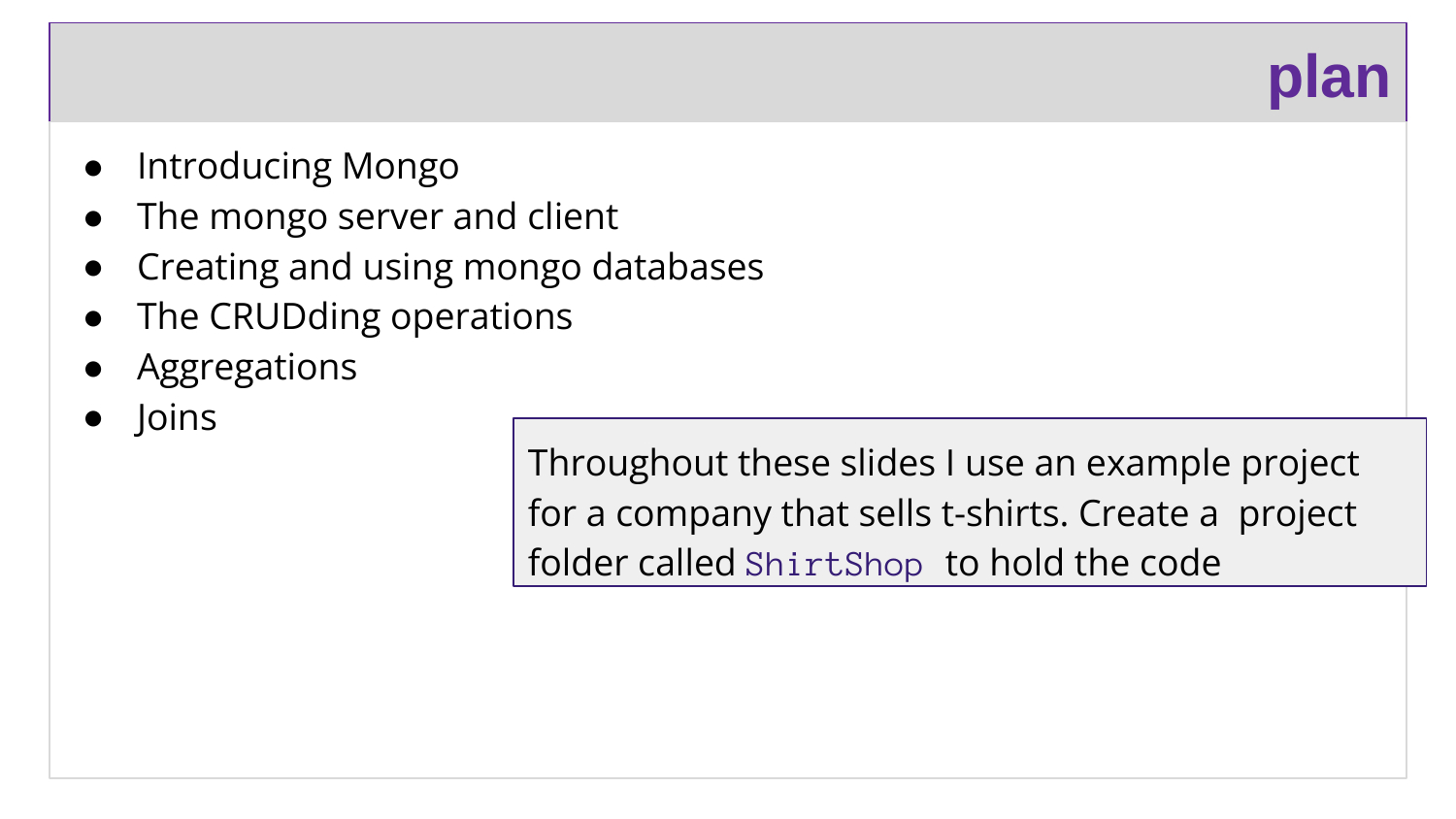

# plan
Introducing Mongo
The mongo server and client
Creating and using mongo databases
The CRUDding operations
Aggregations
Joins
Throughout these slides I use an example project for a company that sells t-shirts. Create a  project folder called ShirtShop to hold the code